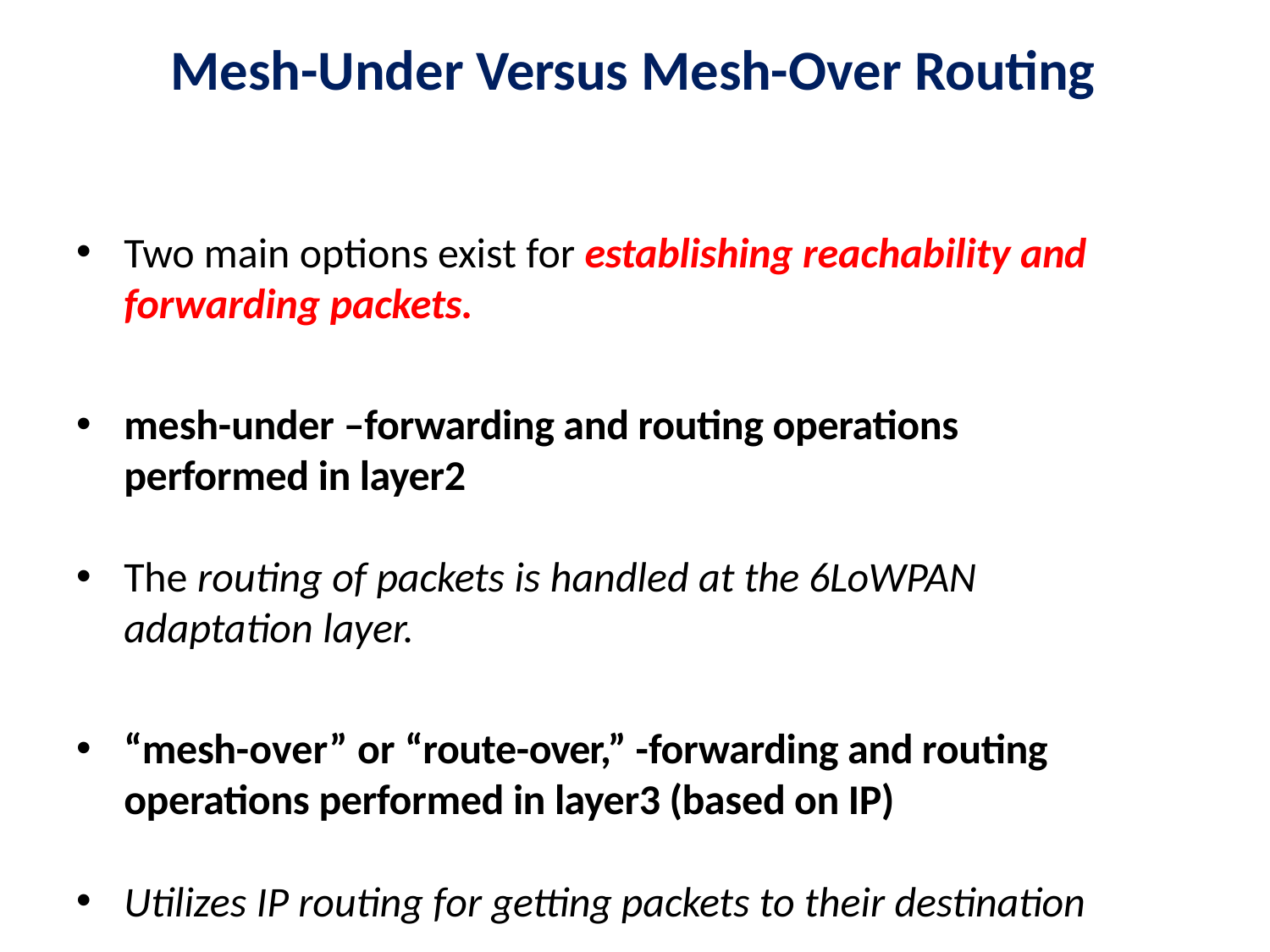

# Mesh-Under Versus Mesh-Over Routing
Two main options exist for establishing reachability and forwarding packets.

mesh-under –forwarding and routing operations performed in layer2

The routing of packets is handled at the 6LoWPAN adaptation layer.

“mesh-over” or “route-over,” -forwarding and routing operations performed in layer3 (based on IP)

Utilizes IP routing for getting packets to their destination